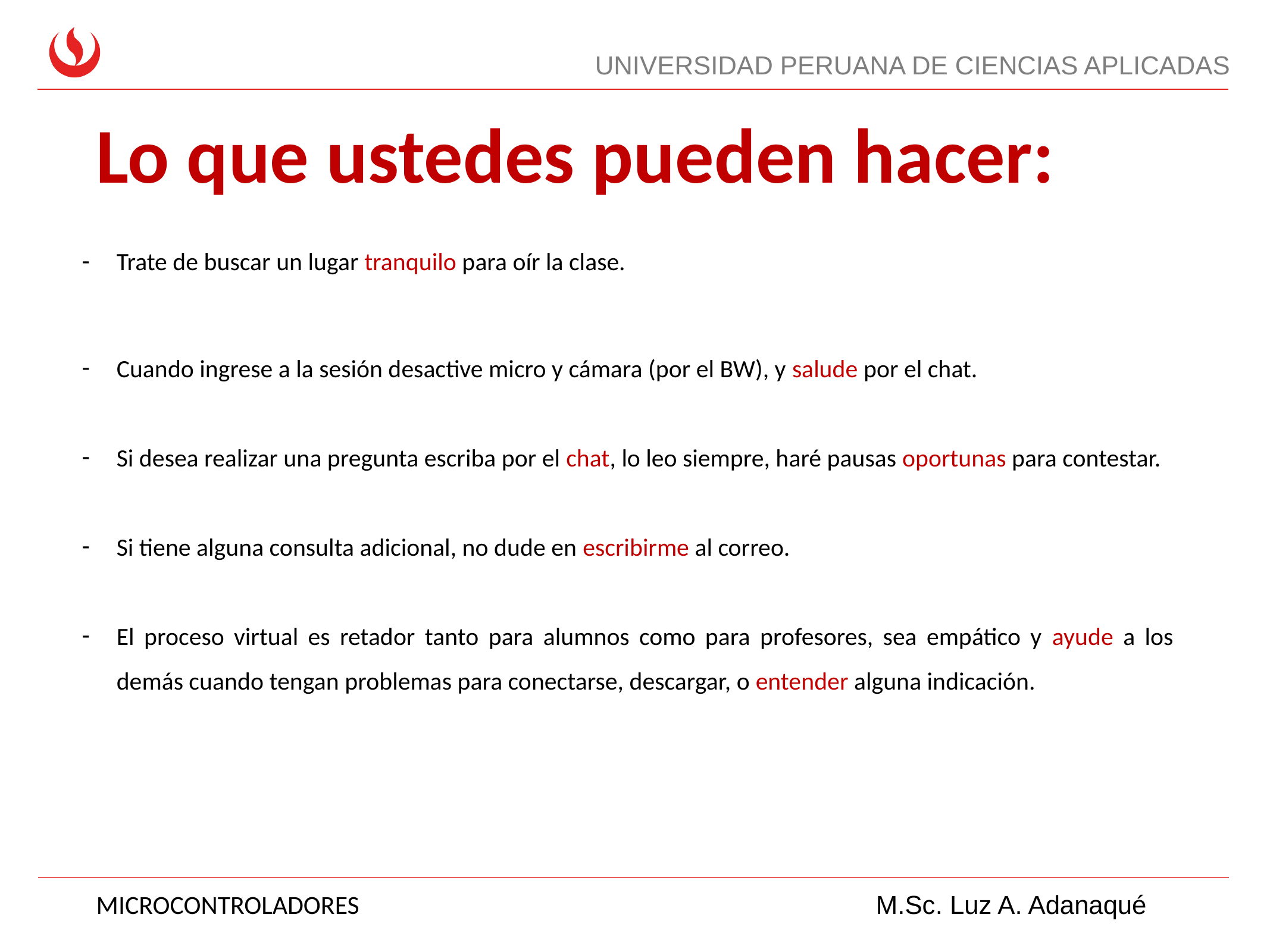

# Lo que ustedes pueden hacer:
Trate de buscar un lugar tranquilo para oír la clase.

Cuando ingrese a la sesión desactive micro y cámara (por el BW), y salude por el chat.

Si desea realizar una pregunta escriba por el chat, lo leo siempre, haré pausas oportunas para contestar.

Si tiene alguna consulta adicional, no dude en escribirme al correo.

El proceso virtual es retador tanto para alumnos como para profesores, sea empático y ayude a los demás cuando tengan problemas para conectarse, descargar, o entender alguna indicación.